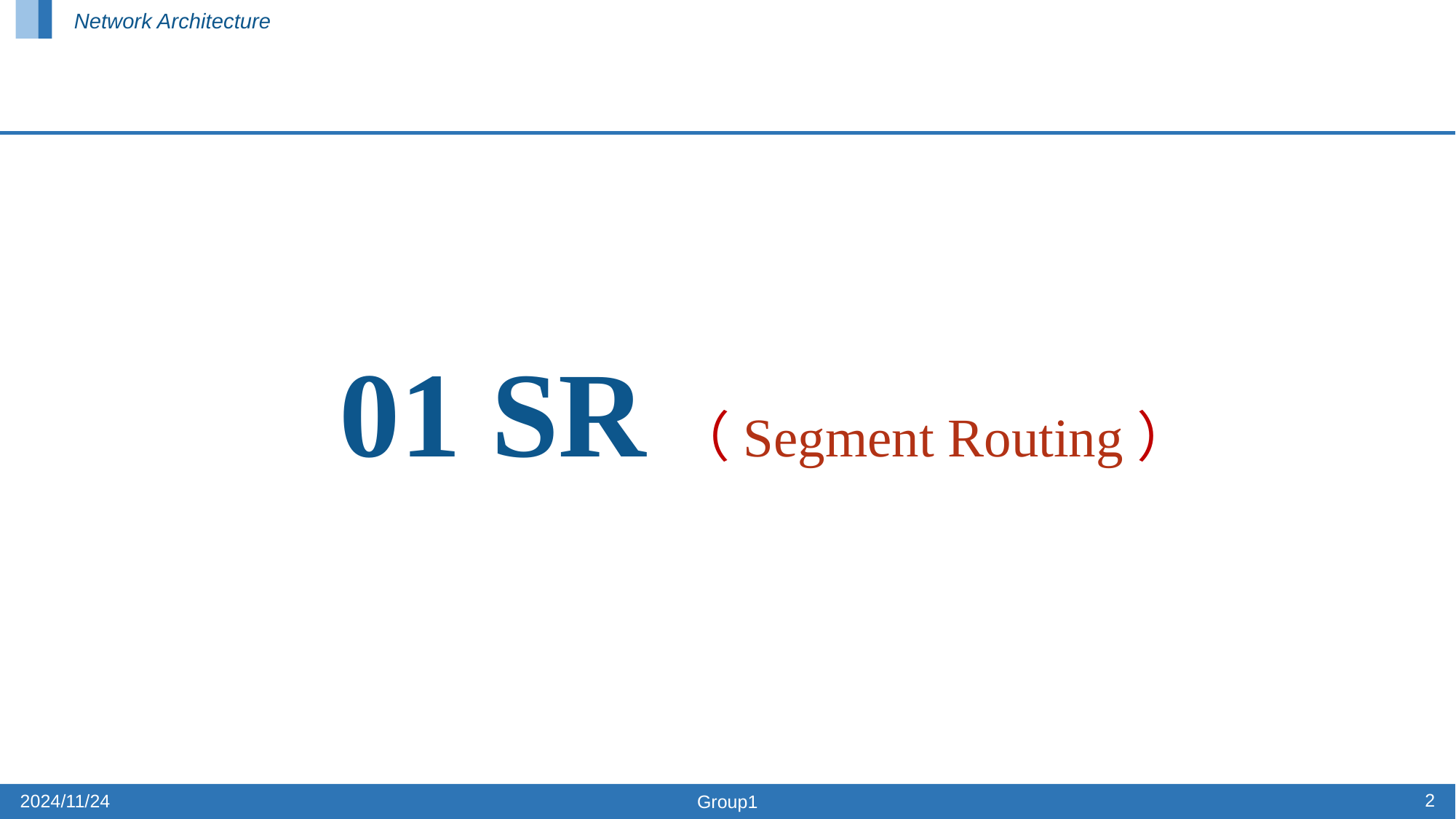

Network Architecture

01 SR（Segment Routing）
2
2024/11/24
Group1